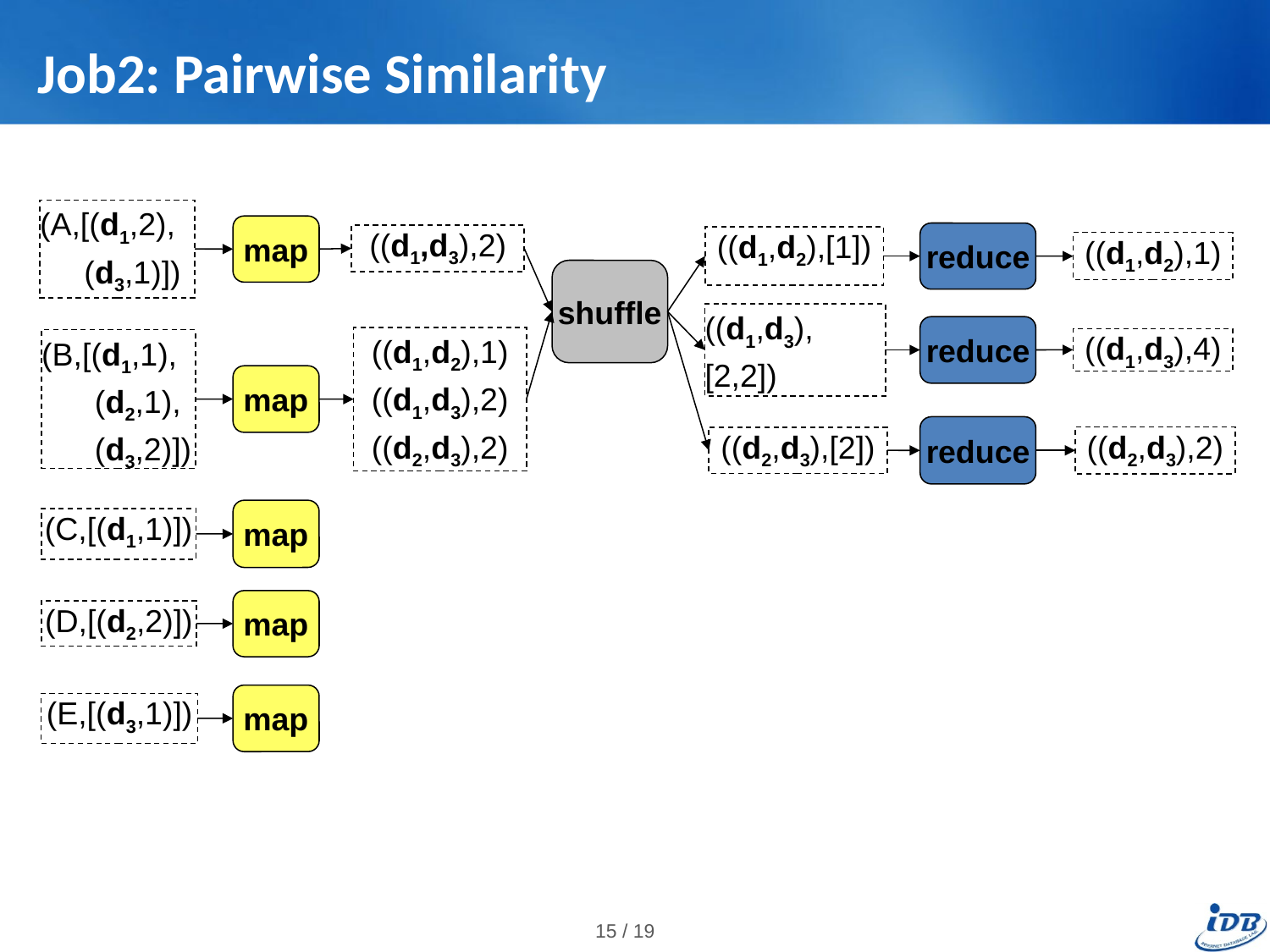

# Job2: Pairwise Similarity

(A,[(d1,2),
     (d3,1)])
map
reduce
((d1,d3),2)
((d1,d2),[1])
((d1,d2),1)
shuffle
((d1,d3),[2,2])
reduce
((d1,d2),1)
((d1,d3),2)
((d2,d3),2)
((d1,d3),4)
(B,[(d1,1),
      (d2,1),
      (d3,2)])
map
reduce
((d2,d3),2)
((d2,d3),[2])
map
(C,[(d1,1)])
map
(D,[(d2,2)])
map
(E,[(d3,1)])